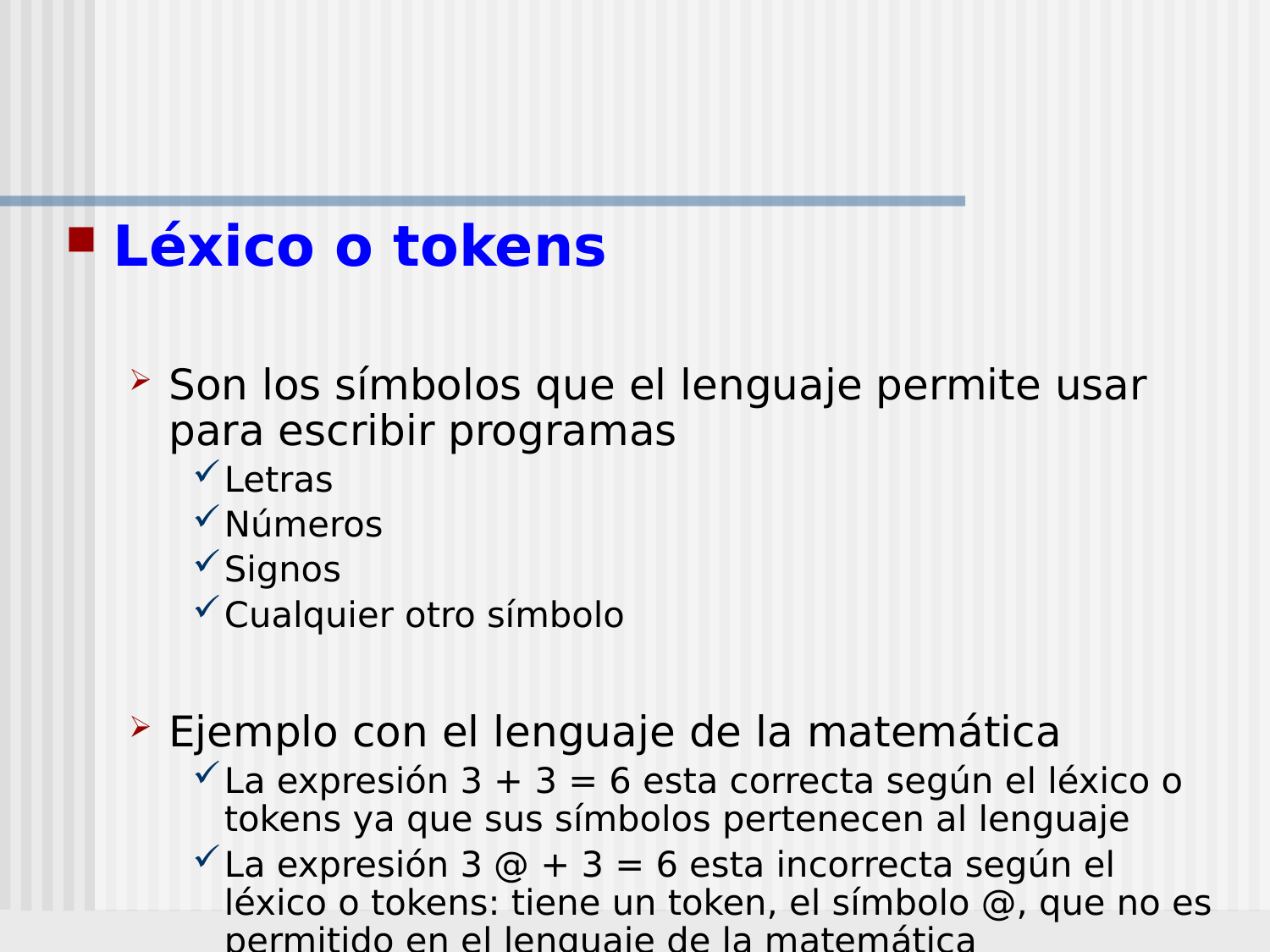

#
Léxico o tokens

Son los símbolos que el lenguaje permite usar para escribir programas
Letras
Números
Signos
Cualquier otro símbolo

Ejemplo con el lenguaje de la matemática
La expresión 3 + 3 = 6 esta correcta según el léxico o tokens ya que sus símbolos pertenecen al lenguaje
La expresión 3 @ + 3 = 6 esta incorrecta según el léxico o tokens: tiene un token, el símbolo @, que no es permitido en el lenguaje de la matemática